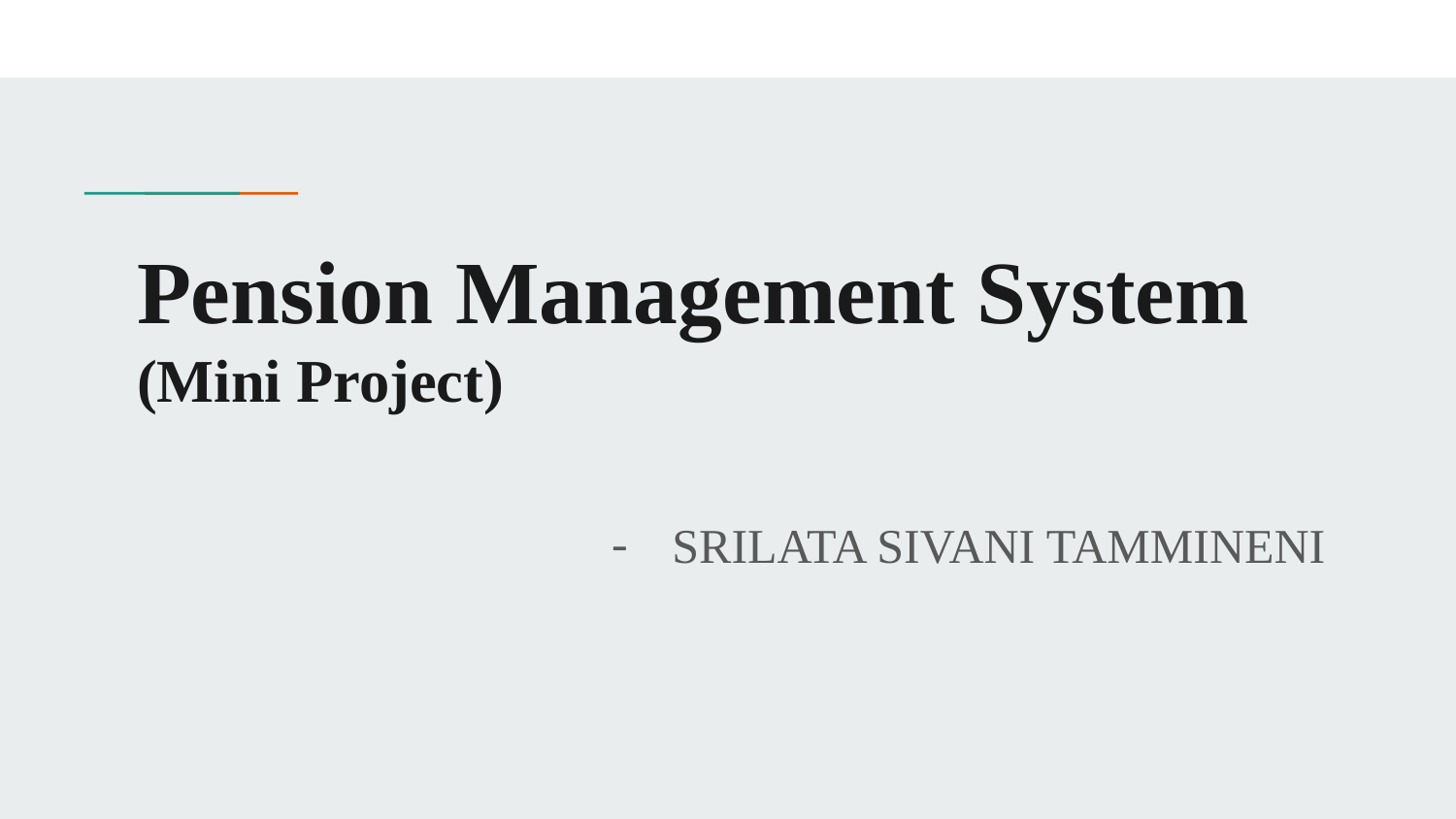

# Pension Management System
(Mini Project)
SRILATA SIVANI TAMMINENI